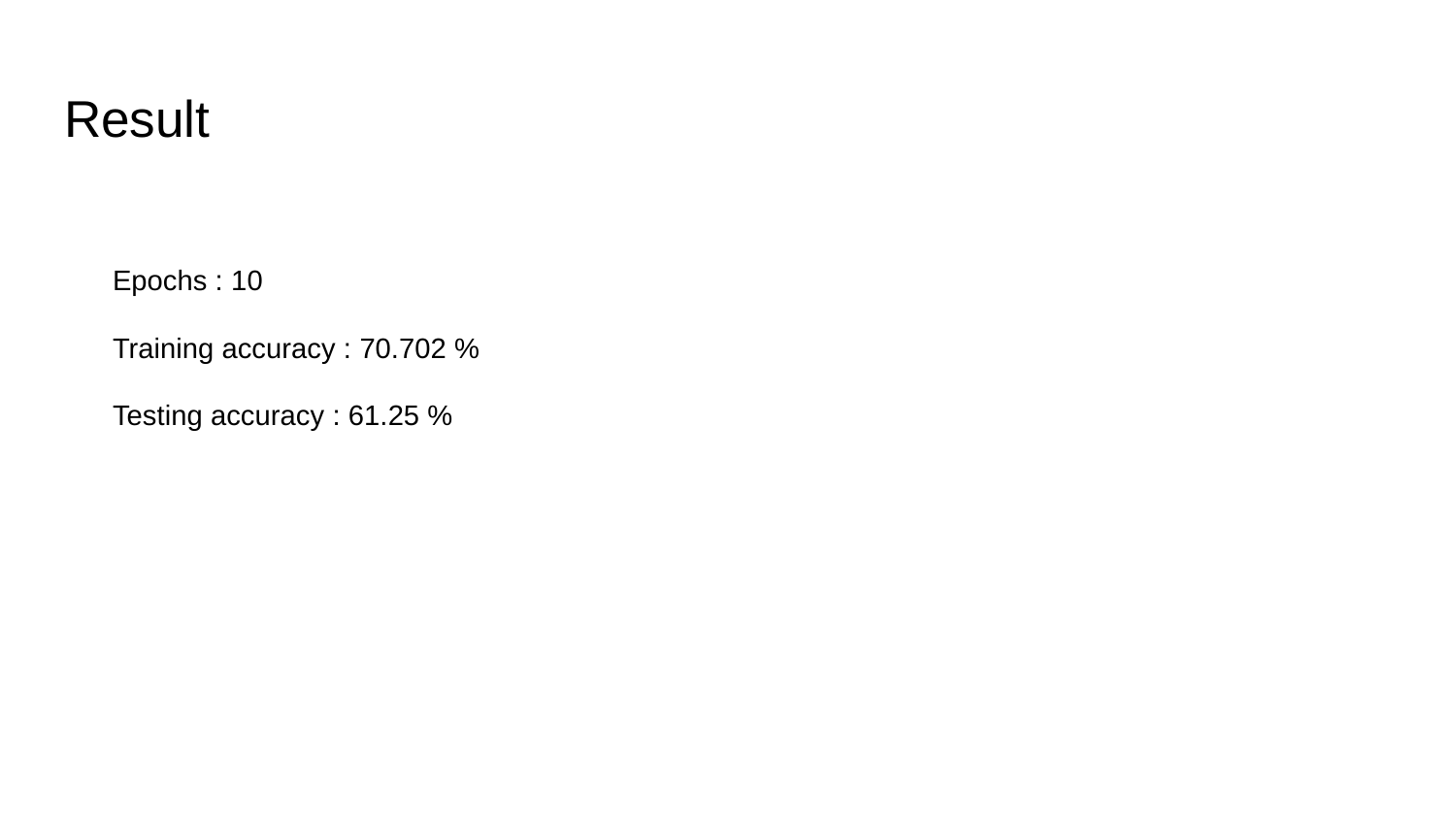

# Result
Epochs : 10

Training accuracy : 70.702 %

Testing accuracy : 61.25 %